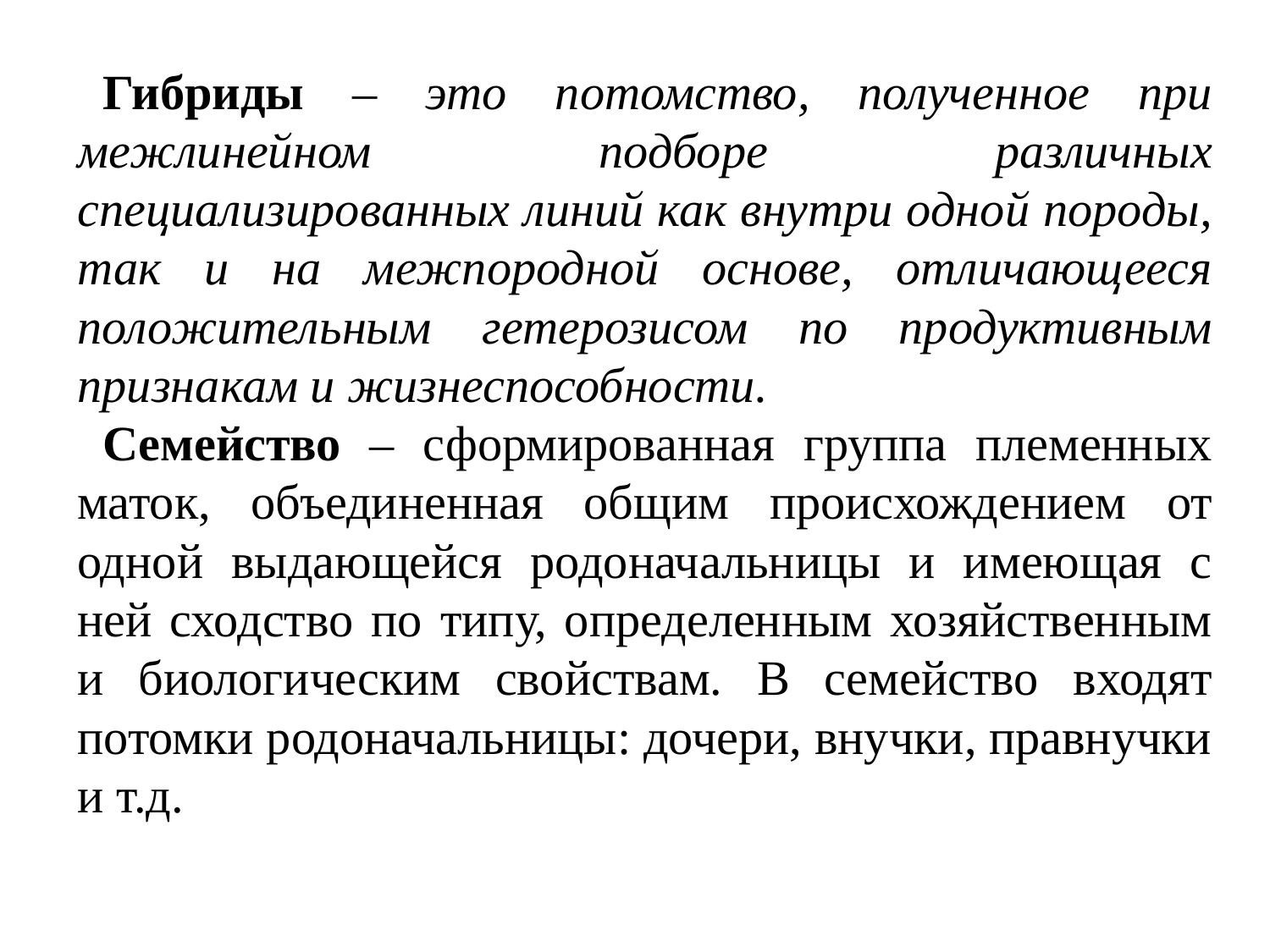

Гибриды – это потомство, полученное при межлинейном подборе различных специализированных линий как внутри одной породы, так и на межпородной основе, отличающееся положительным гетерозисом по продуктивным признакам и жизнеспособности.
Семейство – сформированная группа племенных маток, объединенная общим происхождением от одной выдающейся родоначальницы и имеющая с ней сходство по типу, определенным хозяйственным и биологическим свойствам. В семейство входят потомки родоначальницы: дочери, внучки, правнучки и т.д.